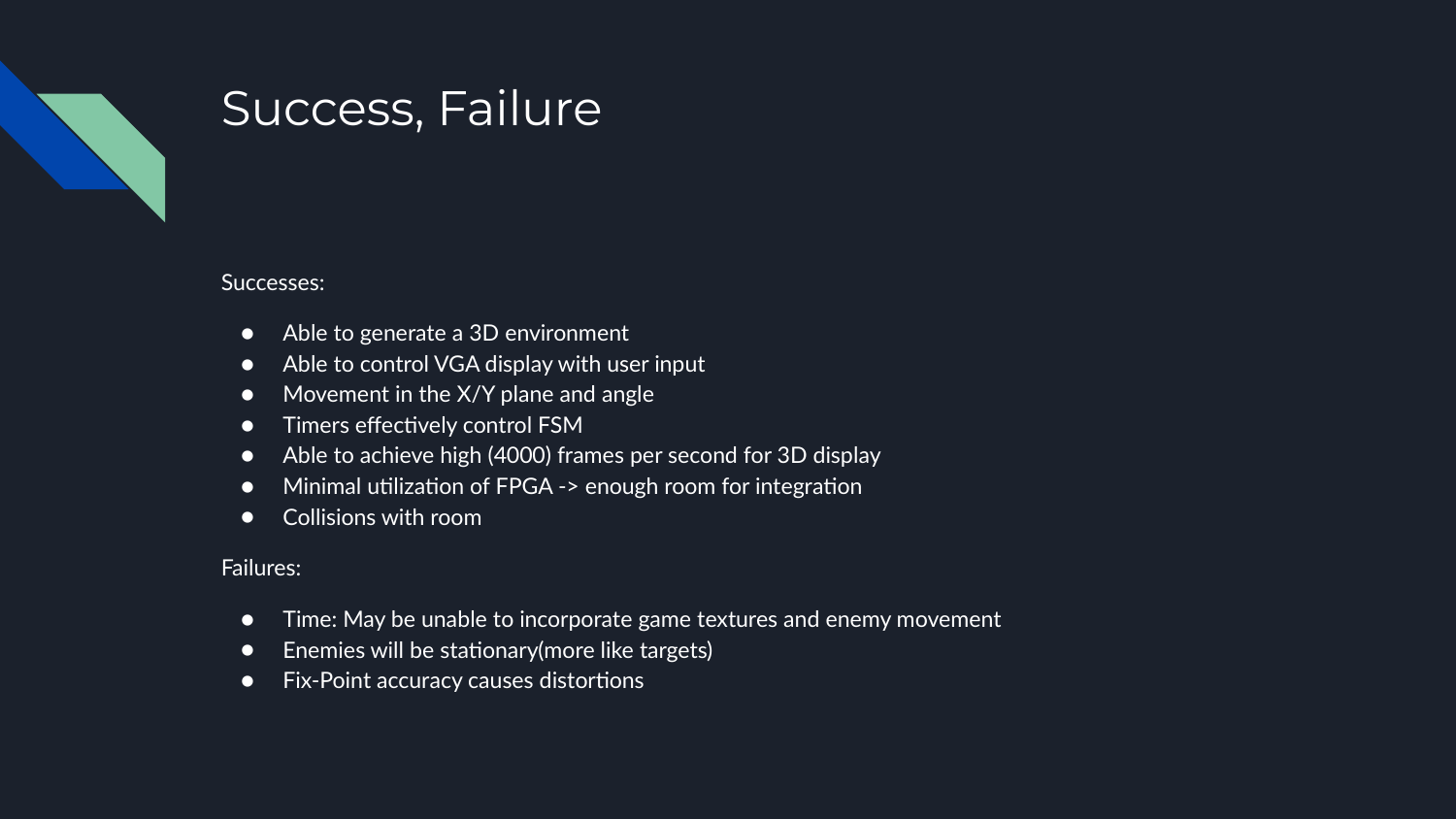

# Success, Failure
Successes:
Able to generate a 3D environment
Able to control VGA display with user input
Movement in the X/Y plane and angle
Timers effectively control FSM
Able to achieve high (4000) frames per second for 3D display
Minimal utilization of FPGA -> enough room for integration
Collisions with room
Failures:
Time: May be unable to incorporate game textures and enemy movement
Enemies will be stationary(more like targets)
Fix-Point accuracy causes distortions